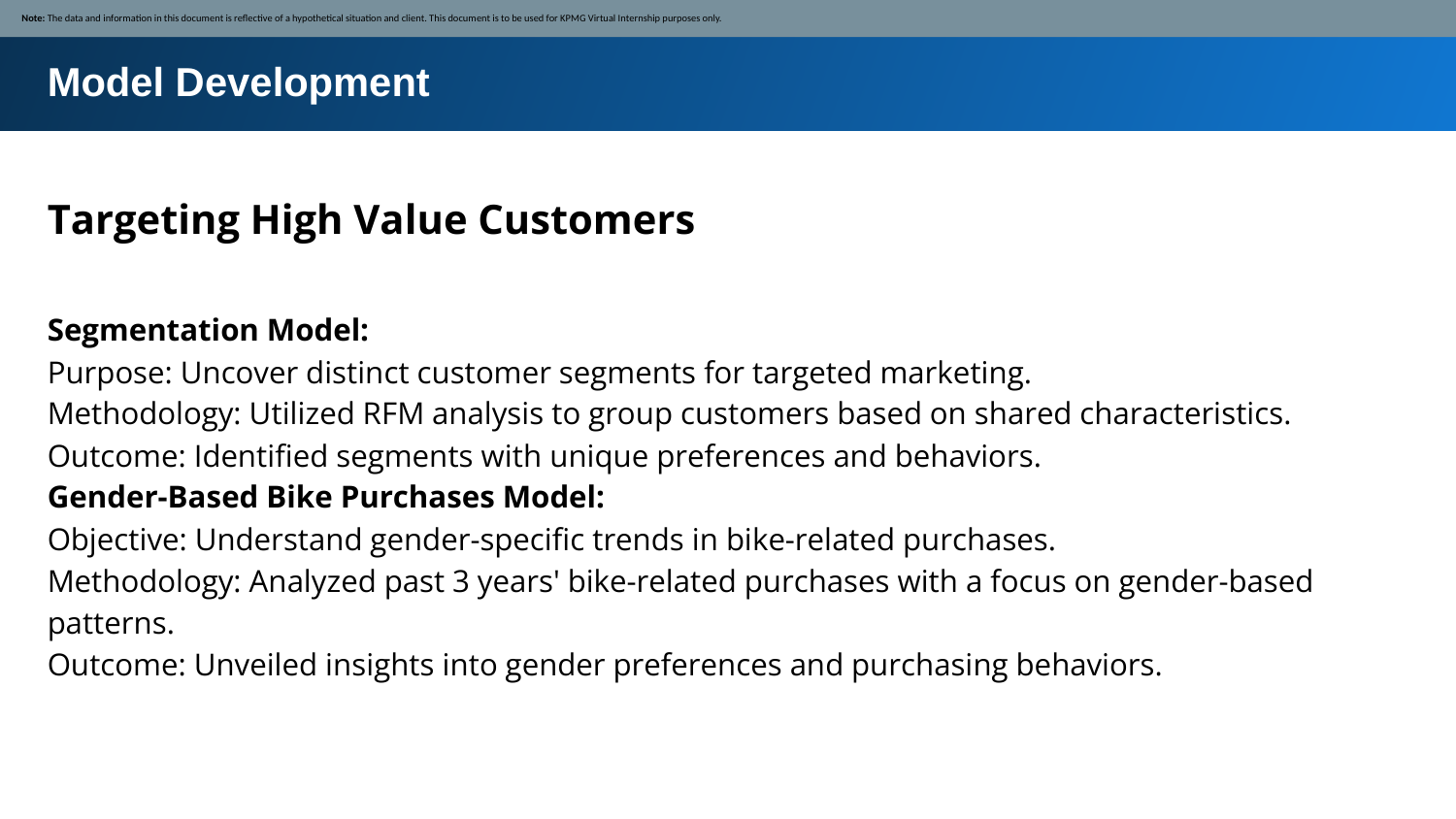

Note: The data and information in this document is reflective of a hypothetical situation and client. This document is to be used for KPMG Virtual Internship purposes only.
Model Development
Targeting High Value Customers
Segmentation Model:
Purpose: Uncover distinct customer segments for targeted marketing.
Methodology: Utilized RFM analysis to group customers based on shared characteristics.
Outcome: Identified segments with unique preferences and behaviors.
Gender-Based Bike Purchases Model:
Objective: Understand gender-specific trends in bike-related purchases.
Methodology: Analyzed past 3 years' bike-related purchases with a focus on gender-based patterns.
Outcome: Unveiled insights into gender preferences and purchasing behaviors.